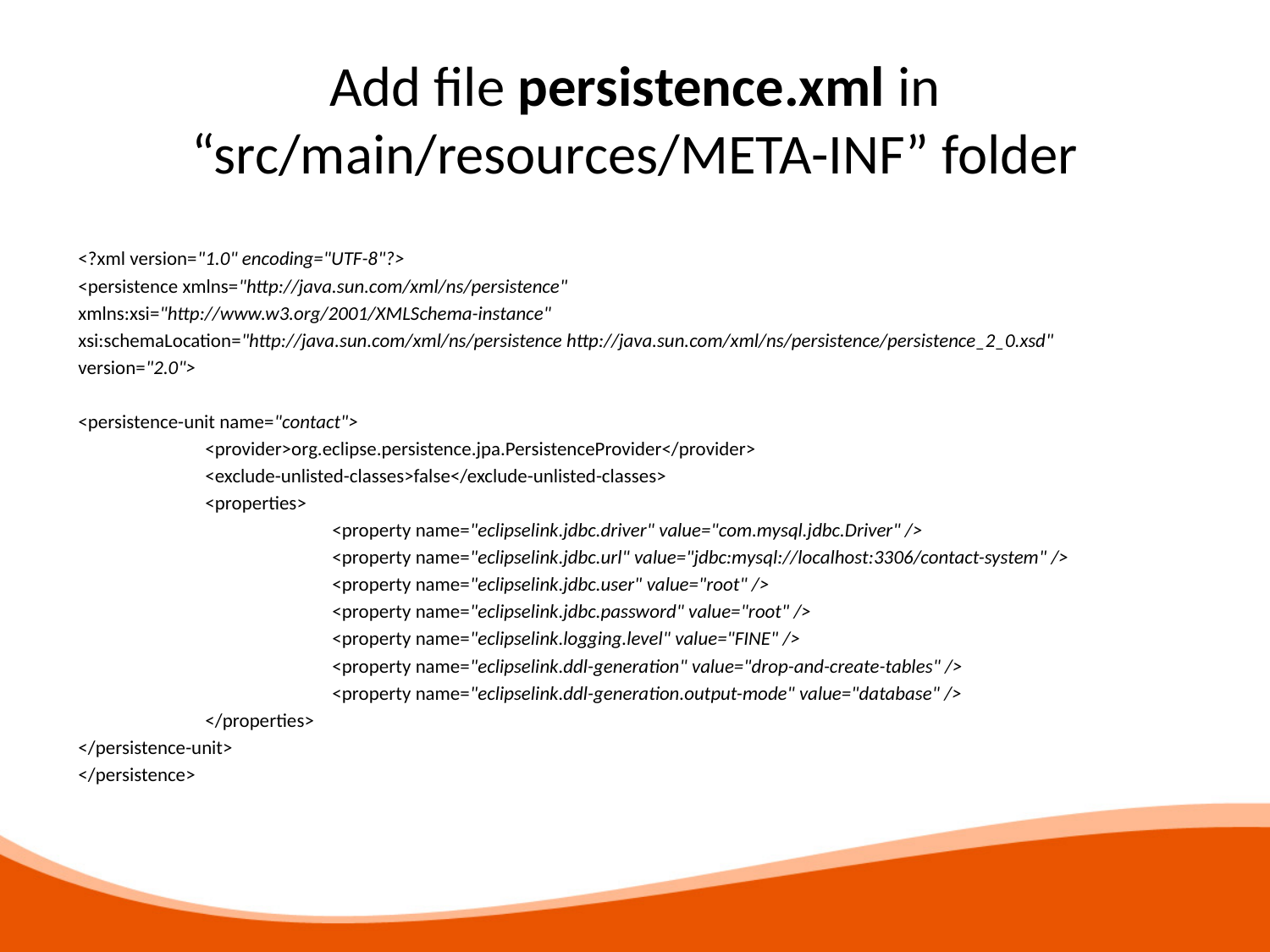

# Add file persistence.xml in “src/main/resources/META-INF” folder

<?xml version="1.0" encoding="UTF-8"?>
<persistence xmlns="http://java.sun.com/xml/ns/persistence"
xmlns:xsi="http://www.w3.org/2001/XMLSchema-instance"
xsi:schemaLocation="http://java.sun.com/xml/ns/persistence http://java.sun.com/xml/ns/persistence/persistence_2_0.xsd"
version="2.0">

<persistence-unit name="contact">
	<provider>org.eclipse.persistence.jpa.PersistenceProvider</provider>
	<exclude-unlisted-classes>false</exclude-unlisted-classes>
	<properties>
		<property name="eclipselink.jdbc.driver" value="com.mysql.jdbc.Driver" />
		<property name="eclipselink.jdbc.url" value="jdbc:mysql://localhost:3306/contact-system" />
		<property name="eclipselink.jdbc.user" value="root" />
		<property name="eclipselink.jdbc.password" value="root" />
		<property name="eclipselink.logging.level" value="FINE" />
		<property name="eclipselink.ddl-generation" value="drop-and-create-tables" />
		<property name="eclipselink.ddl-generation.output-mode" value="database" />
	</properties>
</persistence-unit>
</persistence>